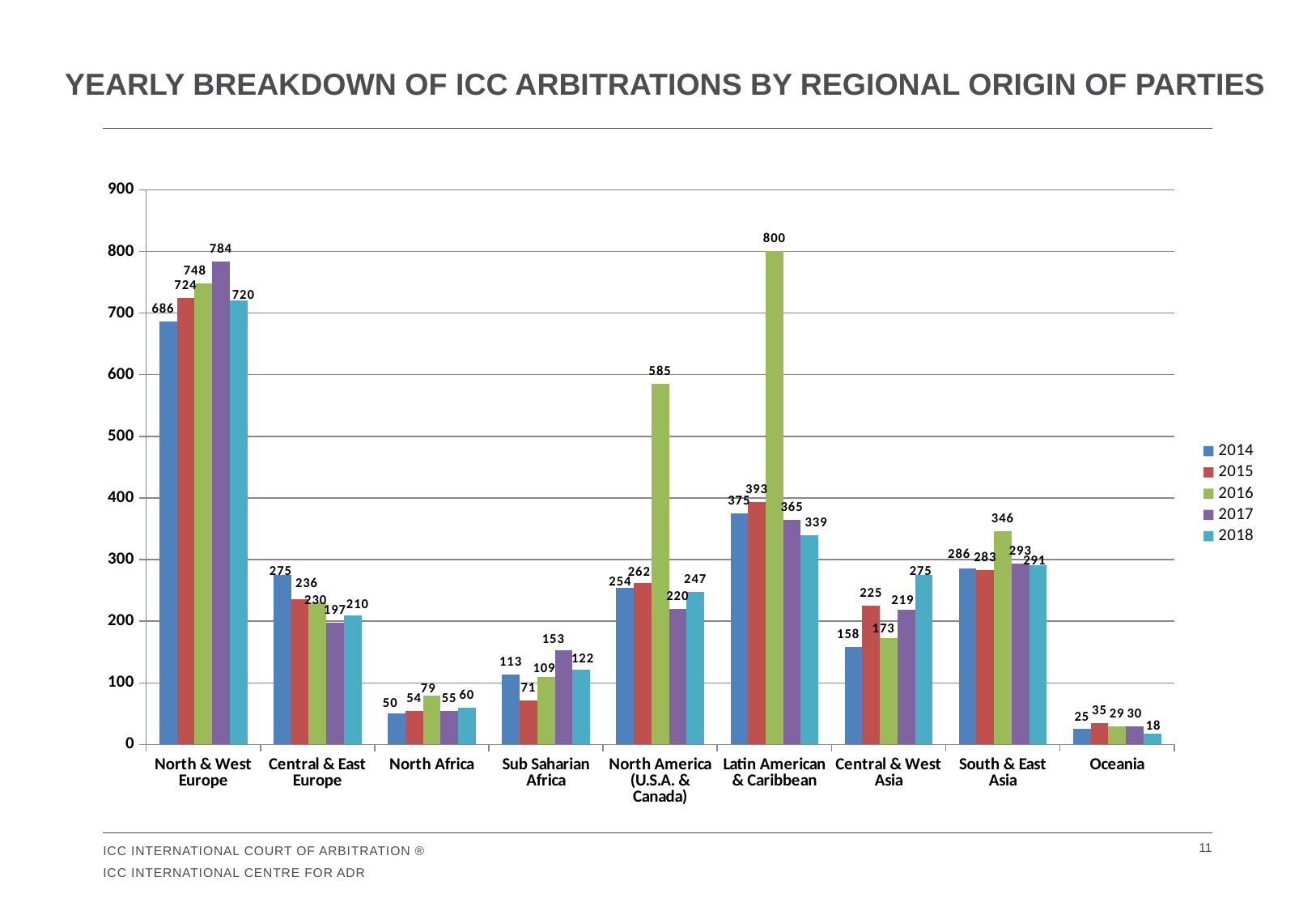

# YEARLY breakdown OF ICC ARBITRATIONS by regional origin of parties

### Chart

| Category | 2014 | 2015 | 2016 | 2017 | 2018 |
|---|---|---|---|---|---|
| North & West Europe | 686.0 | 724.0 | 748.0 | 784.0 | 720.0 |
| Central & East Europe | 275.0 | 236.0 | 230.0 | 197.0 | 210.0 |
| North Africa | 50.0 | 54.0 | 79.0 | 55.0 | 60.0 |
| Sub Saharian Africa | 113.0 | 71.0 | 109.0 | 153.0 | 122.0 |
| North America (U.S.A. & Canada) | 254.0 | 262.0 | 585.0 | 220.0 | 247.0 |
| Latin American & Caribbean | 375.0 | 393.0 | 800.0 | 365.0 | 339.0 |
| Central & West Asia | 158.0 | 225.0 | 173.0 | 219.0 | 275.0 |
| South & East Asia | 286.0 | 283.0 | 346.0 | 293.0 | 291.0 |
| Oceania | 25.0 | 35.0 | 29.0 | 30.0 | 18.0 |